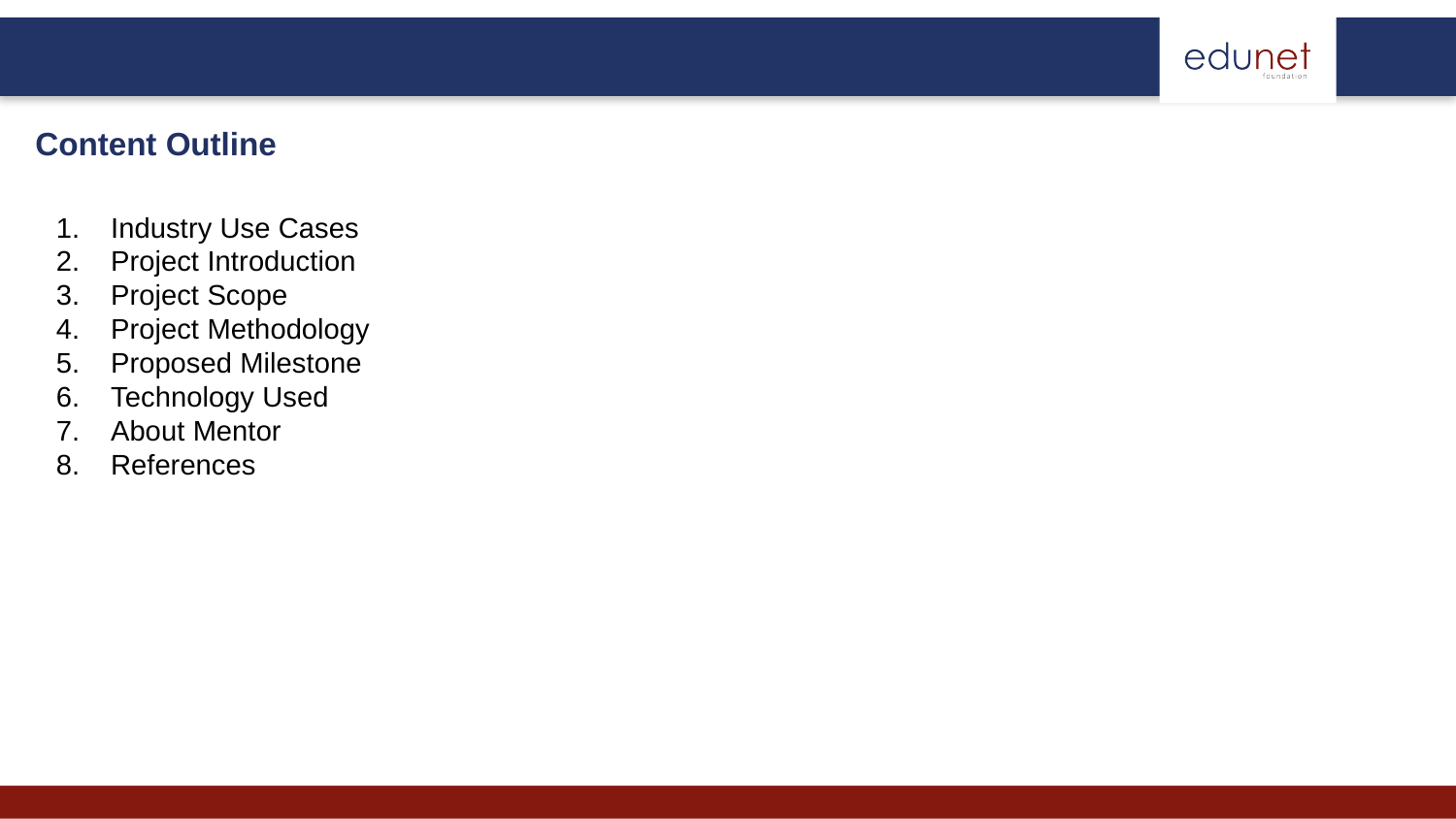

Content Outline

Industry Use Cases
Project Introduction
Project Scope
Project Methodology
Proposed Milestone
Technology Used
About Mentor
References